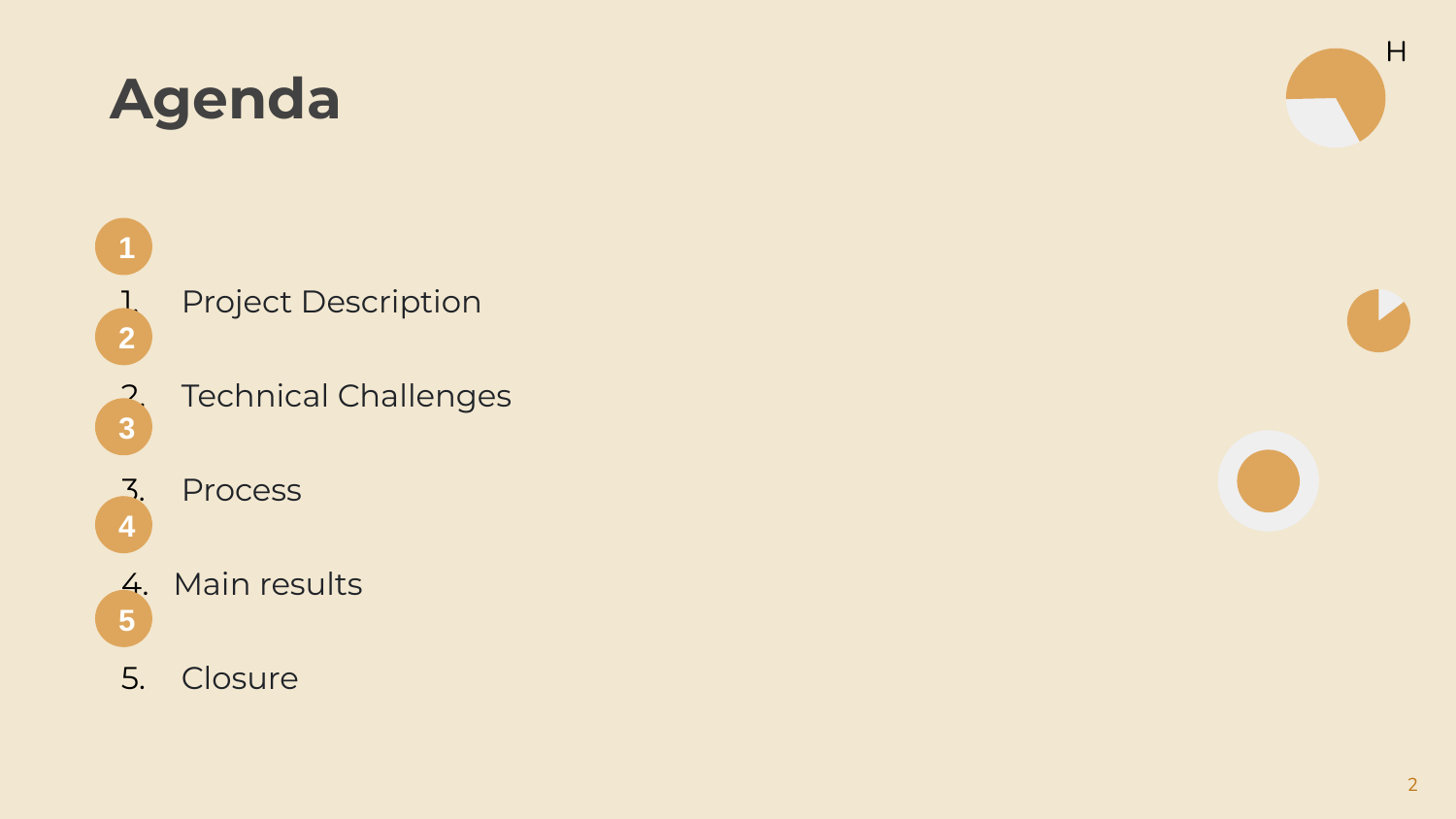

# Agenda
H
 Project Description
 Technical Challenges
 Process
Main results
 Closure
1
2
3
4
5
2